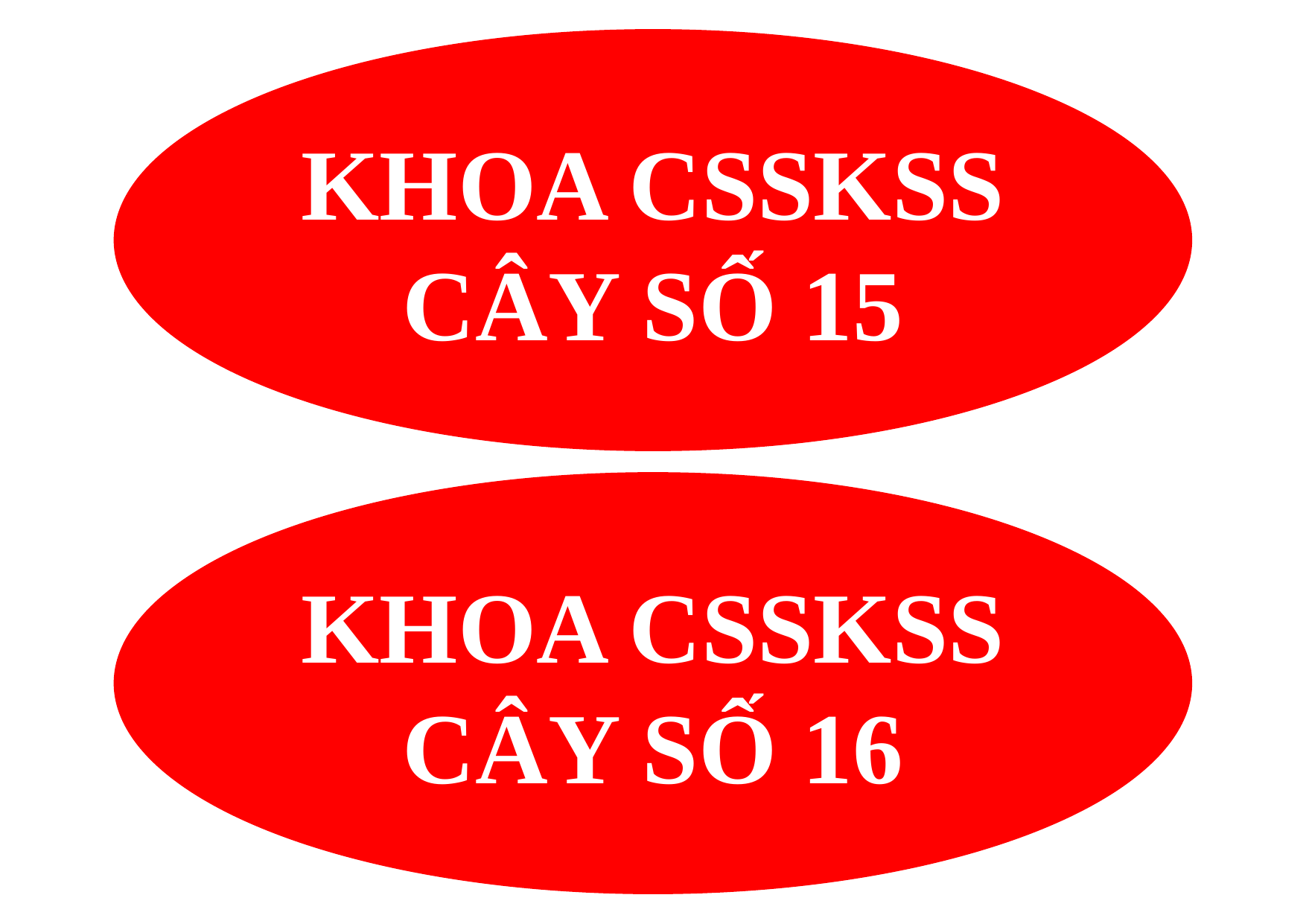

KHOA CSSKSS
CÂY SỐ 15
KHOA CSSKSS
CÂY SỐ 16